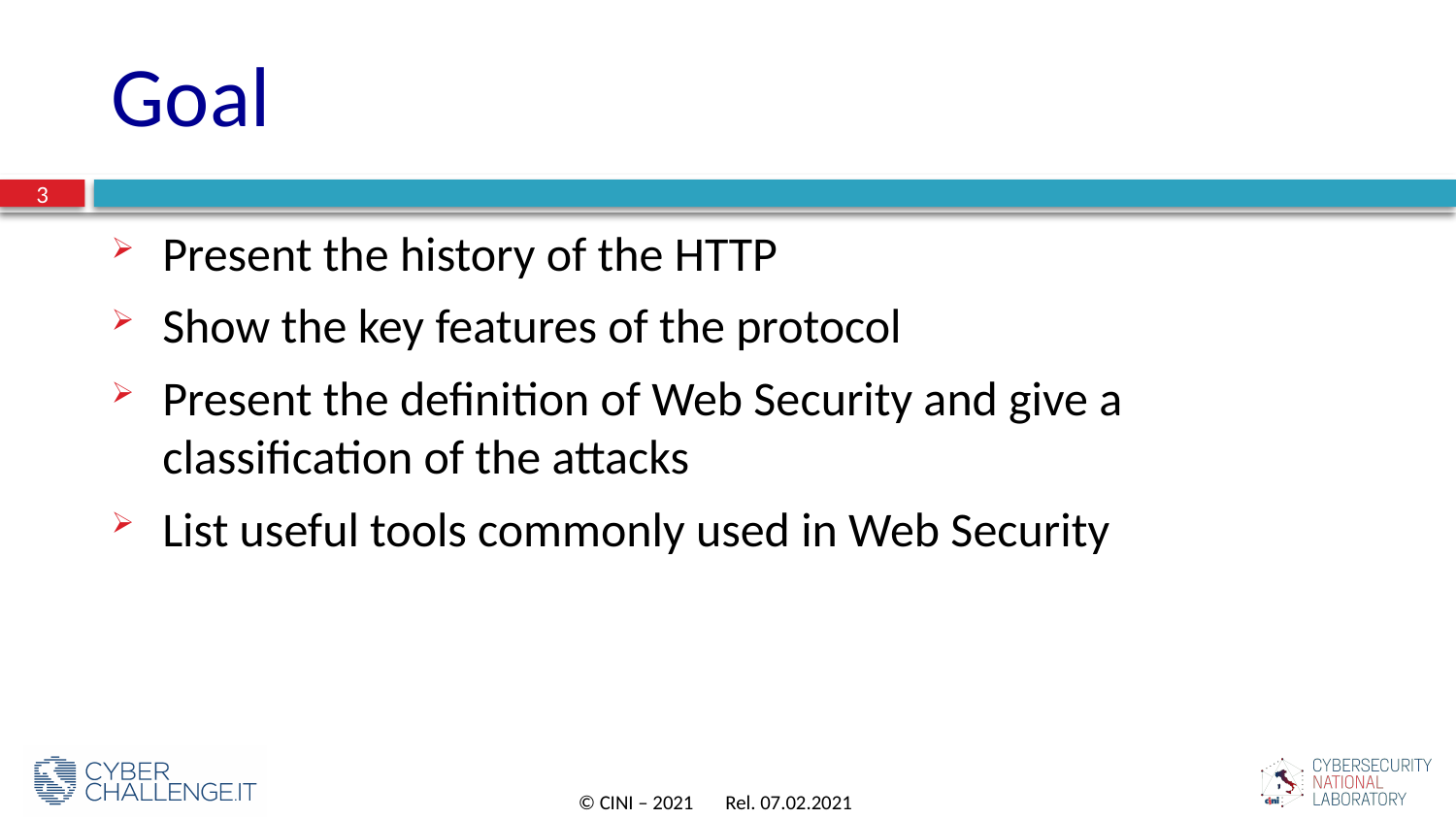

# Goal
3
Present the history of the HTTP
Show the key features of the protocol
Present the definition of Web Security and give a classification of the attacks
List useful tools commonly used in Web Security